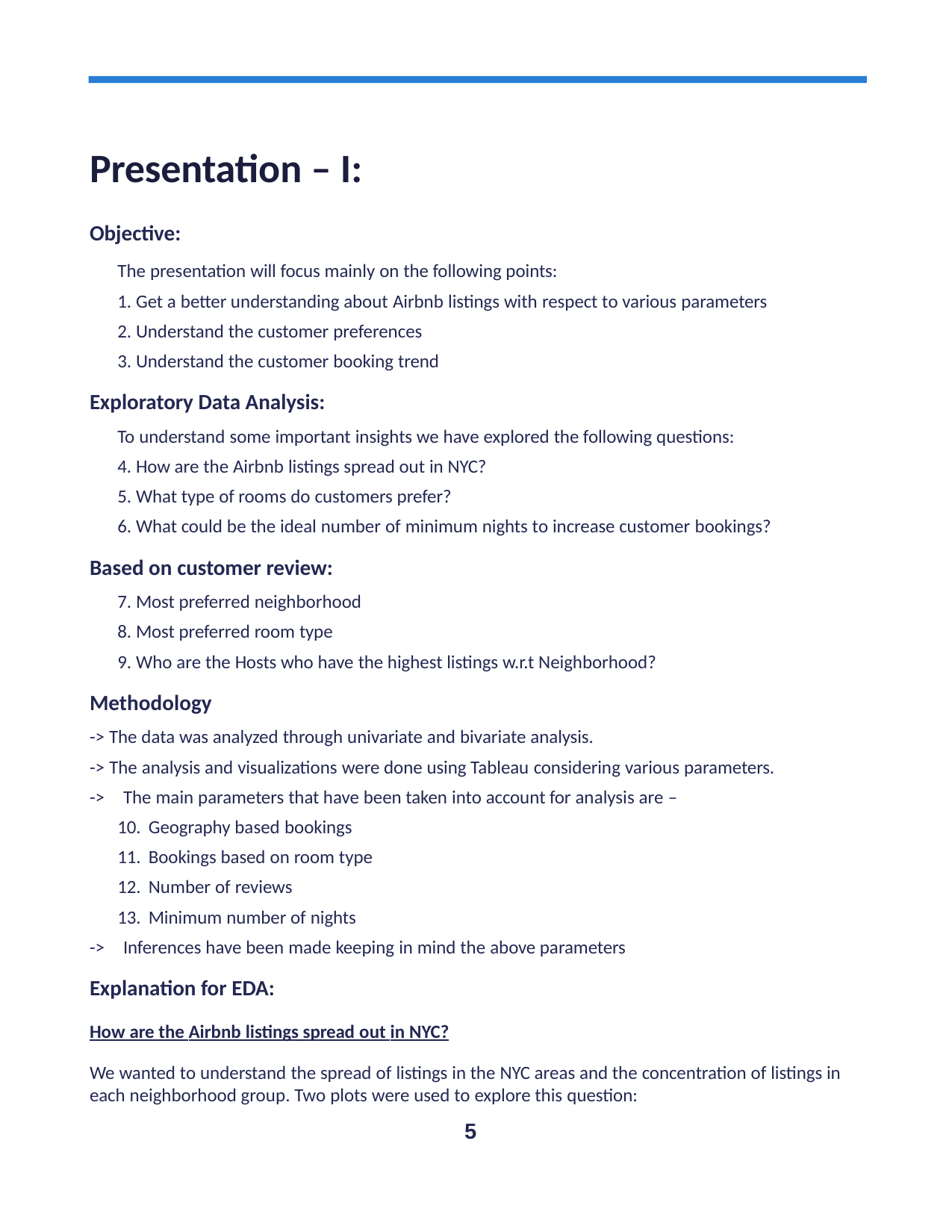

# Presentation – I:
Objective:
The presentation will focus mainly on the following points:
Get a better understanding about Airbnb listings with respect to various parameters
Understand the customer preferences
Understand the customer booking trend
Exploratory Data Analysis:
To understand some important insights we have explored the following questions:
How are the Airbnb listings spread out in NYC?
What type of rooms do customers prefer?
What could be the ideal number of minimum nights to increase customer bookings?
Based on customer review:
Most preferred neighborhood
Most preferred room type
Who are the Hosts who have the highest listings w.r.t Neighborhood?
Methodology
-> The data was analyzed through univariate and bivariate analysis.
-> The analysis and visualizations were done using Tableau considering various parameters.
->	The main parameters that have been taken into account for analysis are –
Geography based bookings
Bookings based on room type
Number of reviews
Minimum number of nights
->	Inferences have been made keeping in mind the above parameters
Explanation for EDA:
How are the Airbnb listings spread out in NYC?

We wanted to understand the spread of listings in the NYC areas and the concentration of listings in  each neighborhood group. Two plots were used to explore this question:
5